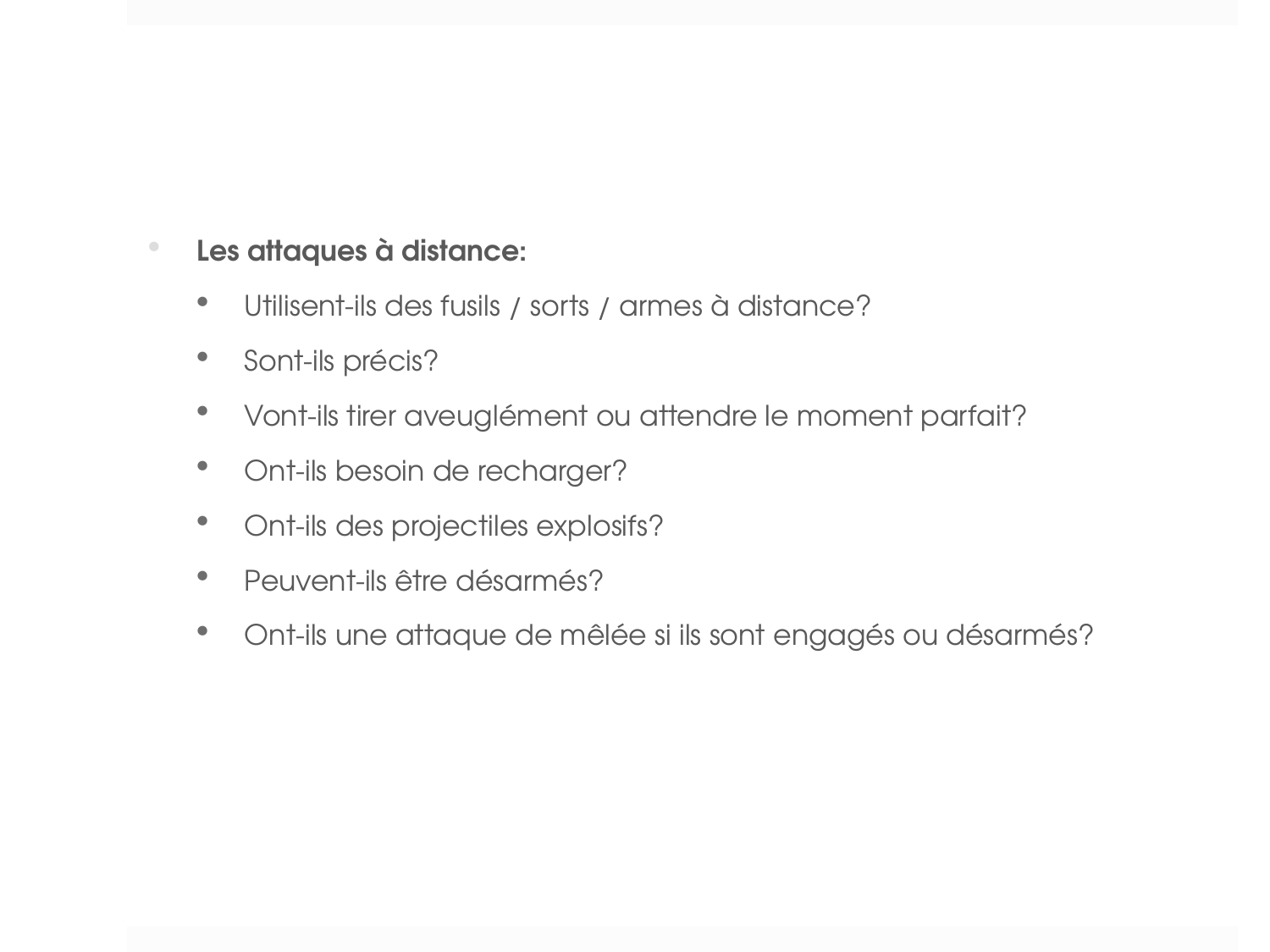

Les attaques à distance:
Utilisent-ils des fusils / sorts / armes à distance?
Sont-ils précis?
Vont-ils tirer aveuglément ou attendre le moment parfait?
Ont-ils besoin de recharger?
Ont-ils des projectiles explosifs?
Peuvent-ils être désarmés?
Ont-ils une attaque de mêlée si ils sont engagés ou désarmés?